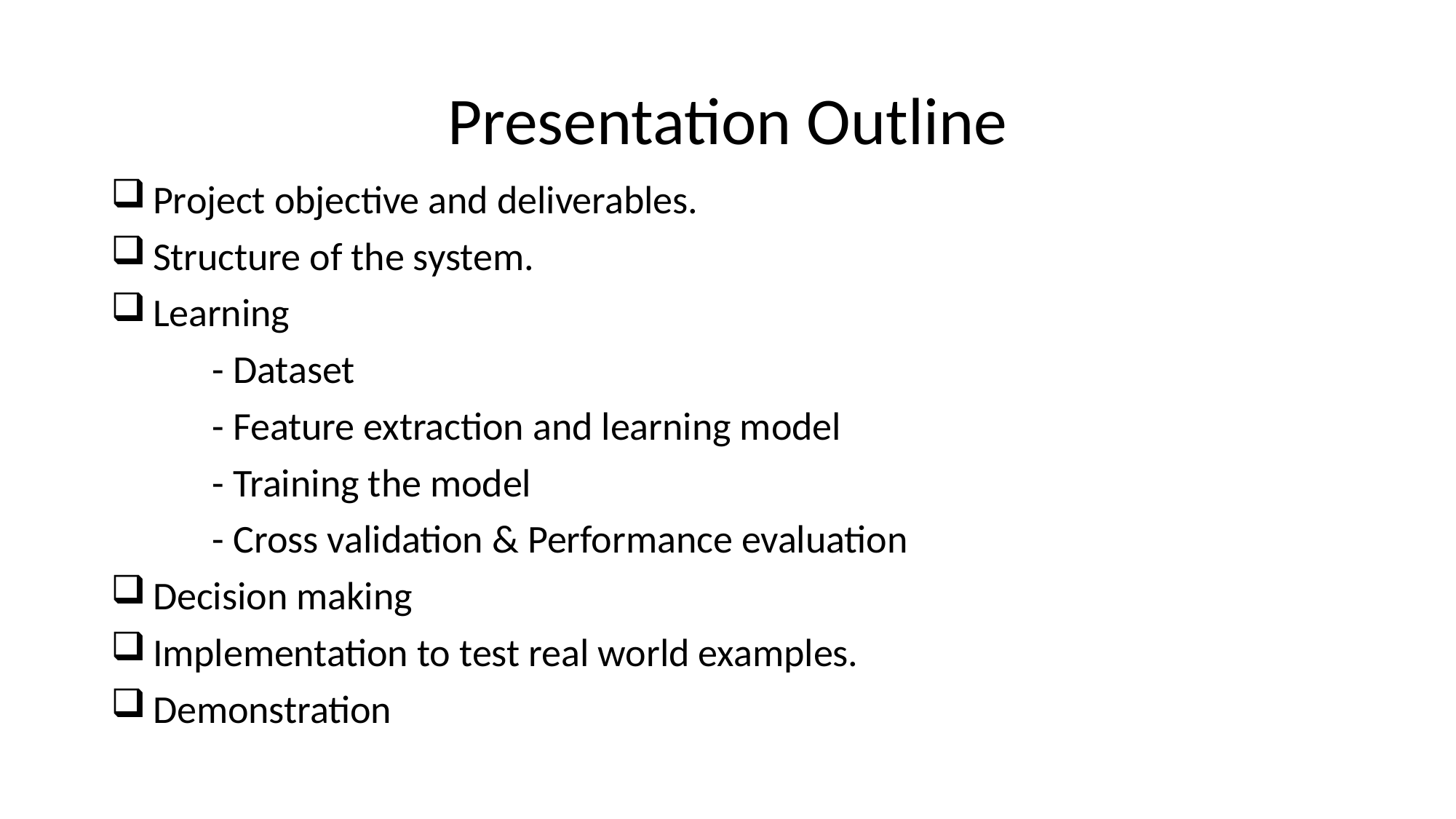

# Presentation Outline
 Project objective and deliverables.
 Structure of the system.
 Learning
	- Dataset
	- Feature extraction and learning model
	- Training the model
	- Cross validation & Performance evaluation
 Decision making
 Implementation to test real world examples.
 Demonstration